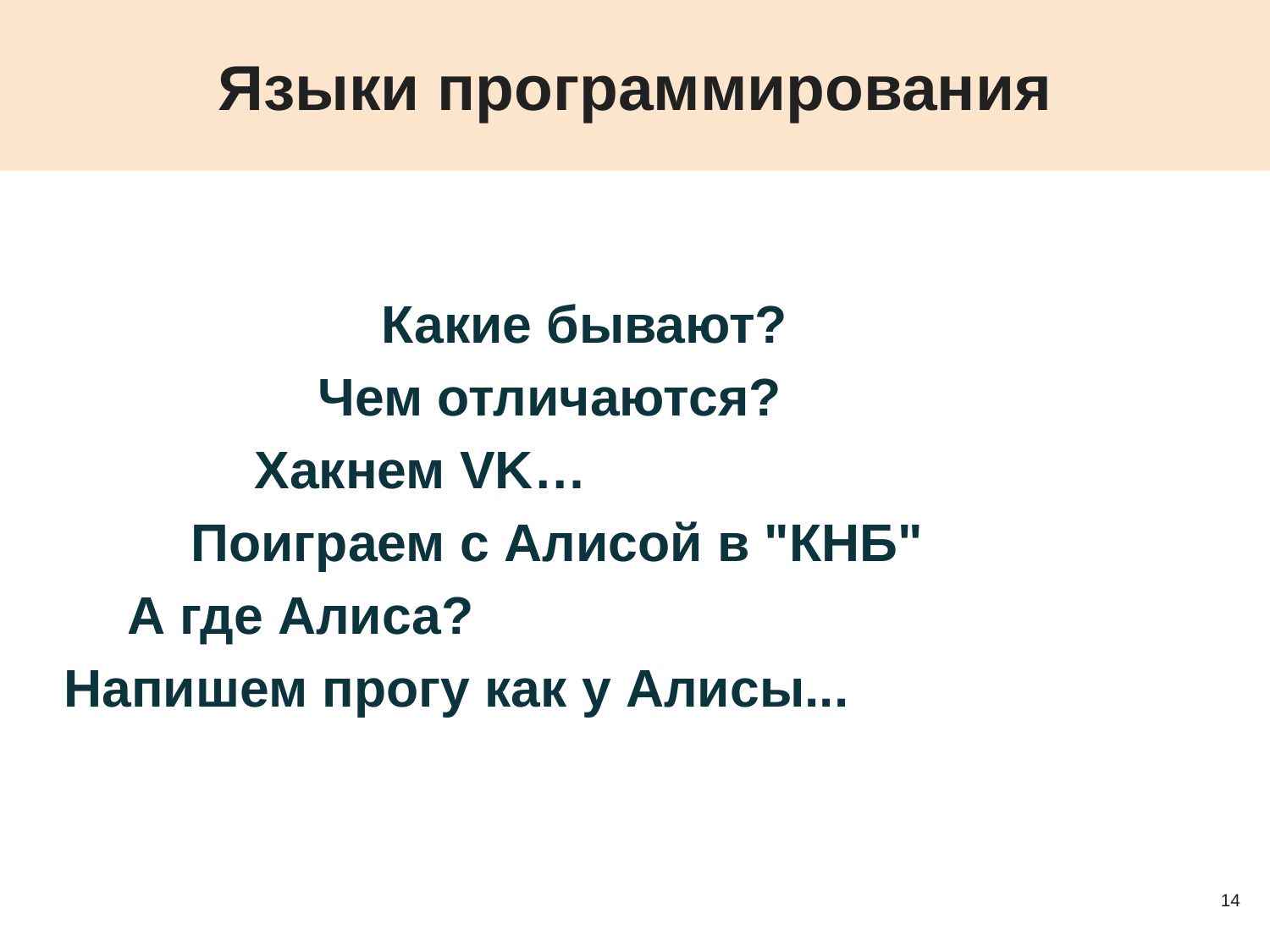

# Языки программирования
Какие бывают?
Чем отличаются?
Хакнем VK…
Поиграем с Алисой в "КНБ"
А где Алиса?
Напишем прогу как у Алисы...
14